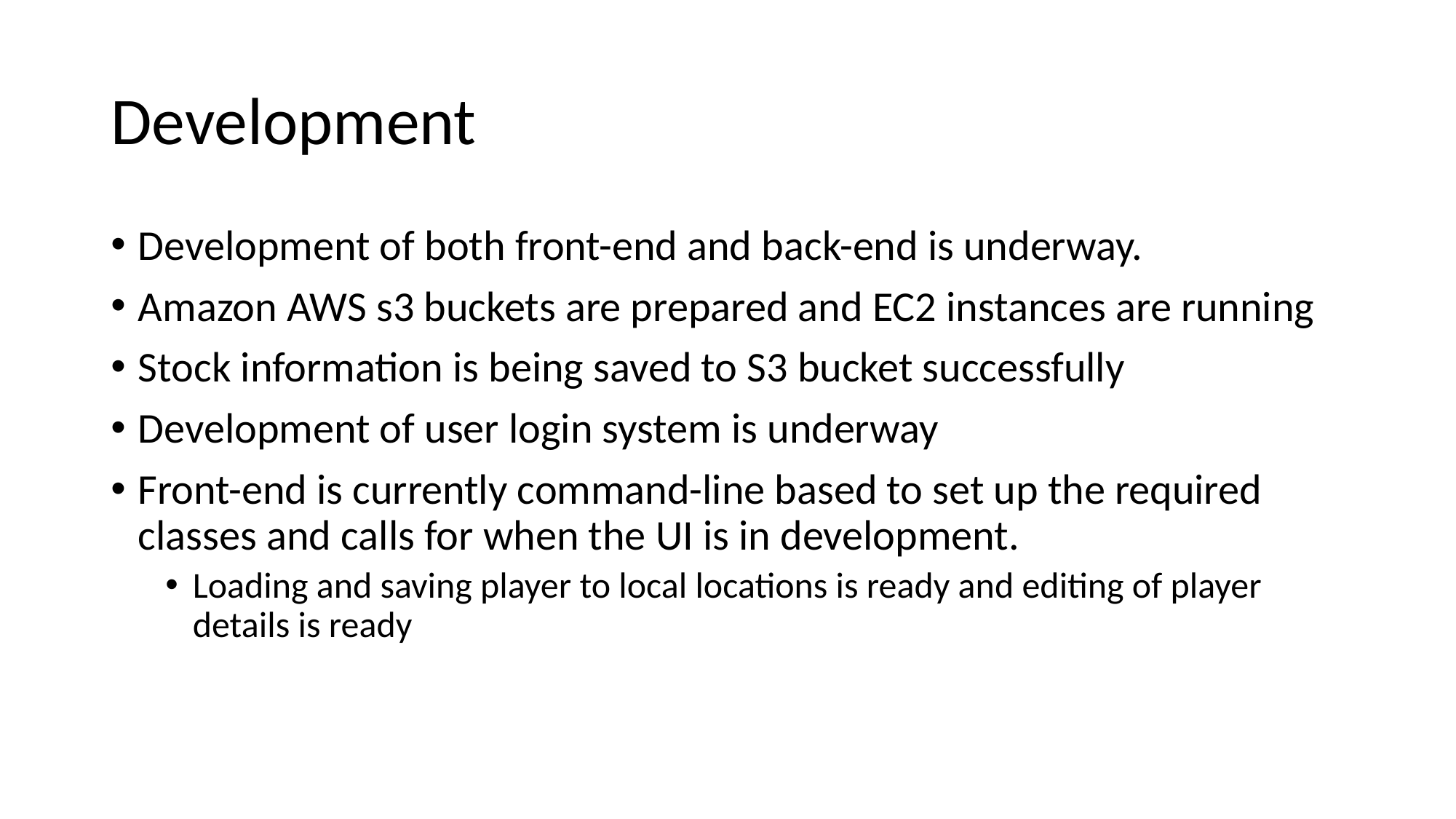

# Development
Development of both front-end and back-end is underway.
Amazon AWS s3 buckets are prepared and EC2 instances are running
Stock information is being saved to S3 bucket successfully
Development of user login system is underway
Front-end is currently command-line based to set up the required classes and calls for when the UI is in development.
Loading and saving player to local locations is ready and editing of player details is ready